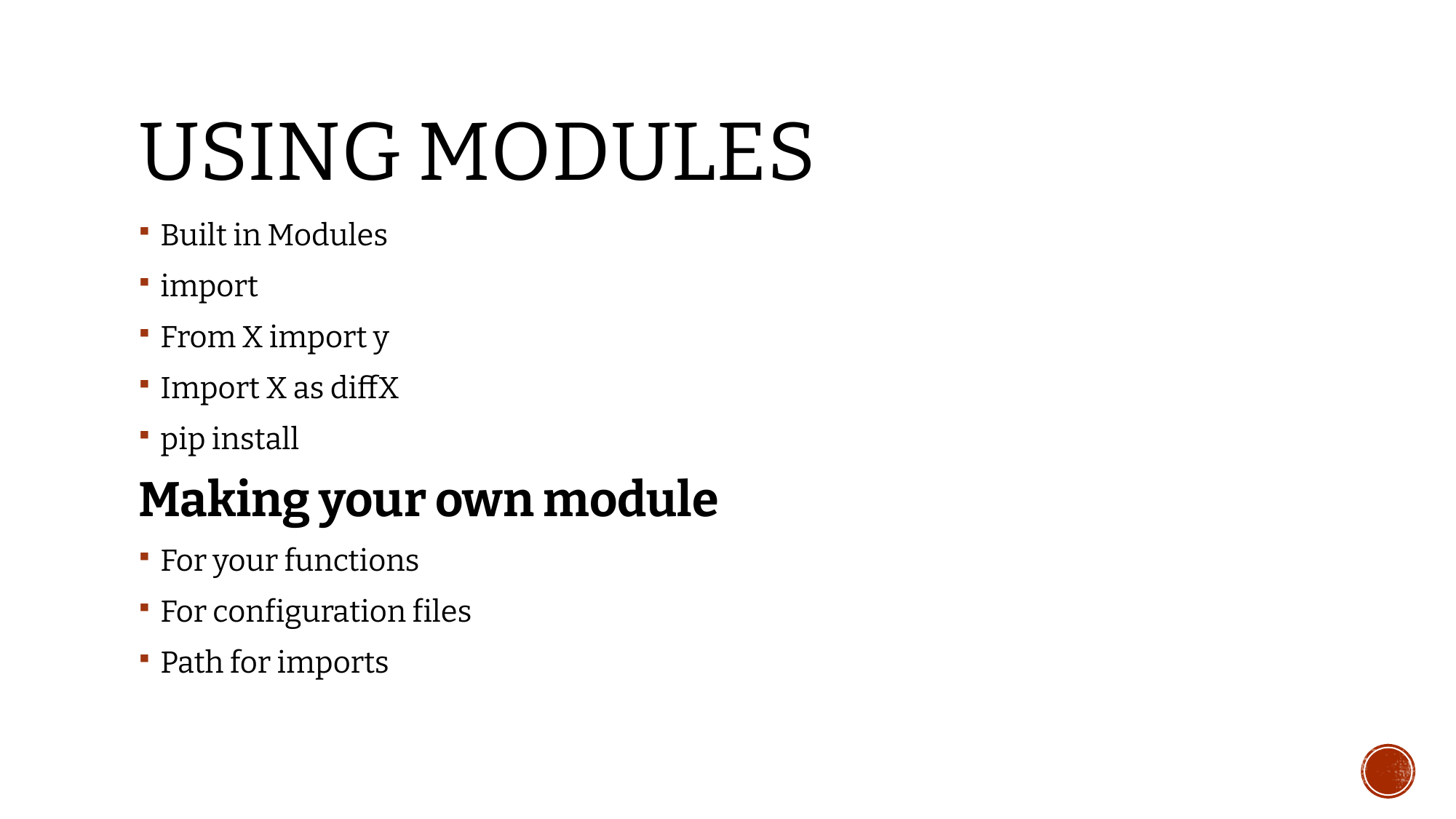

# Using modules
Built in Modules
import
From X import y
Import X as diffX
pip install
Making your own module
For your functions
For configuration files
Path for imports